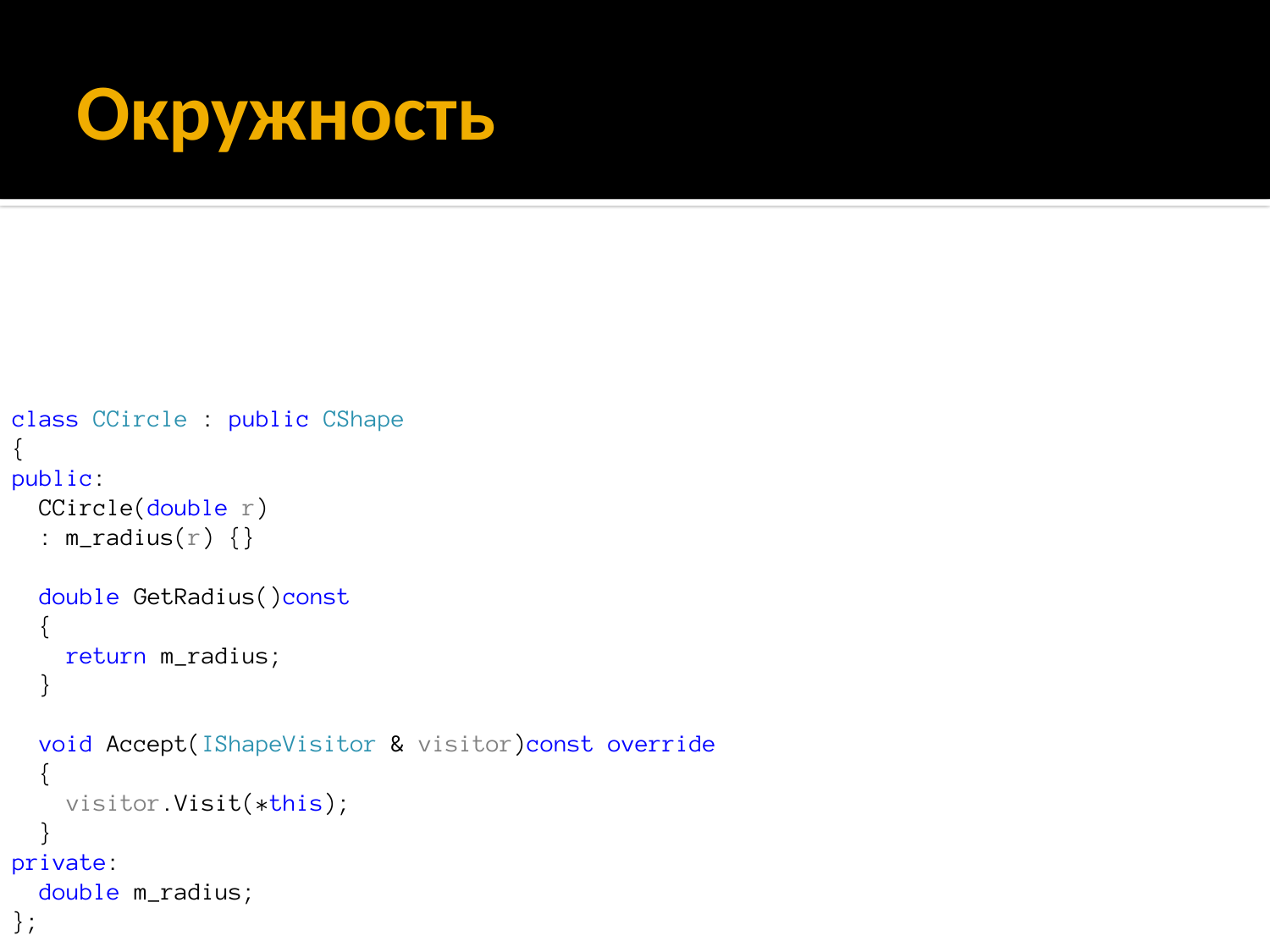

# Окружность
class CCircle : public CShape
{
public:
  CCircle(double r)
  : m_radius(r) {}

  double GetRadius()const
  {
    return m_radius;
  }

  void Accept(IShapeVisitor & visitor)const override
  {
    visitor.Visit(*this);
  }
private:
  double m_radius;
};